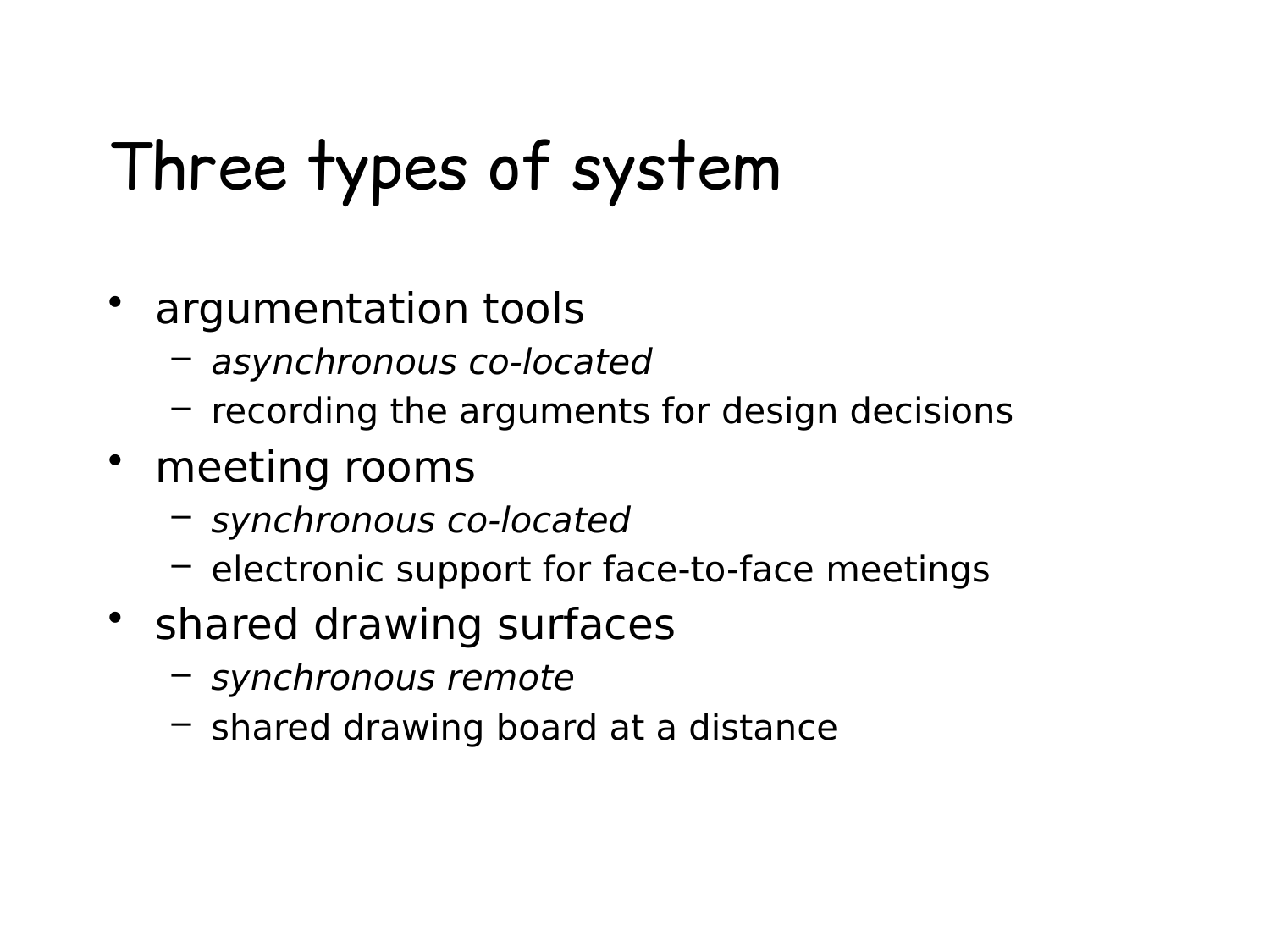

# Three types of system
argumentation tools
asynchronous co-located
recording the arguments for design decisions
meeting rooms
synchronous co-located
electronic support for face-to-face meetings
shared drawing surfaces
synchronous remote
shared drawing board at a distance